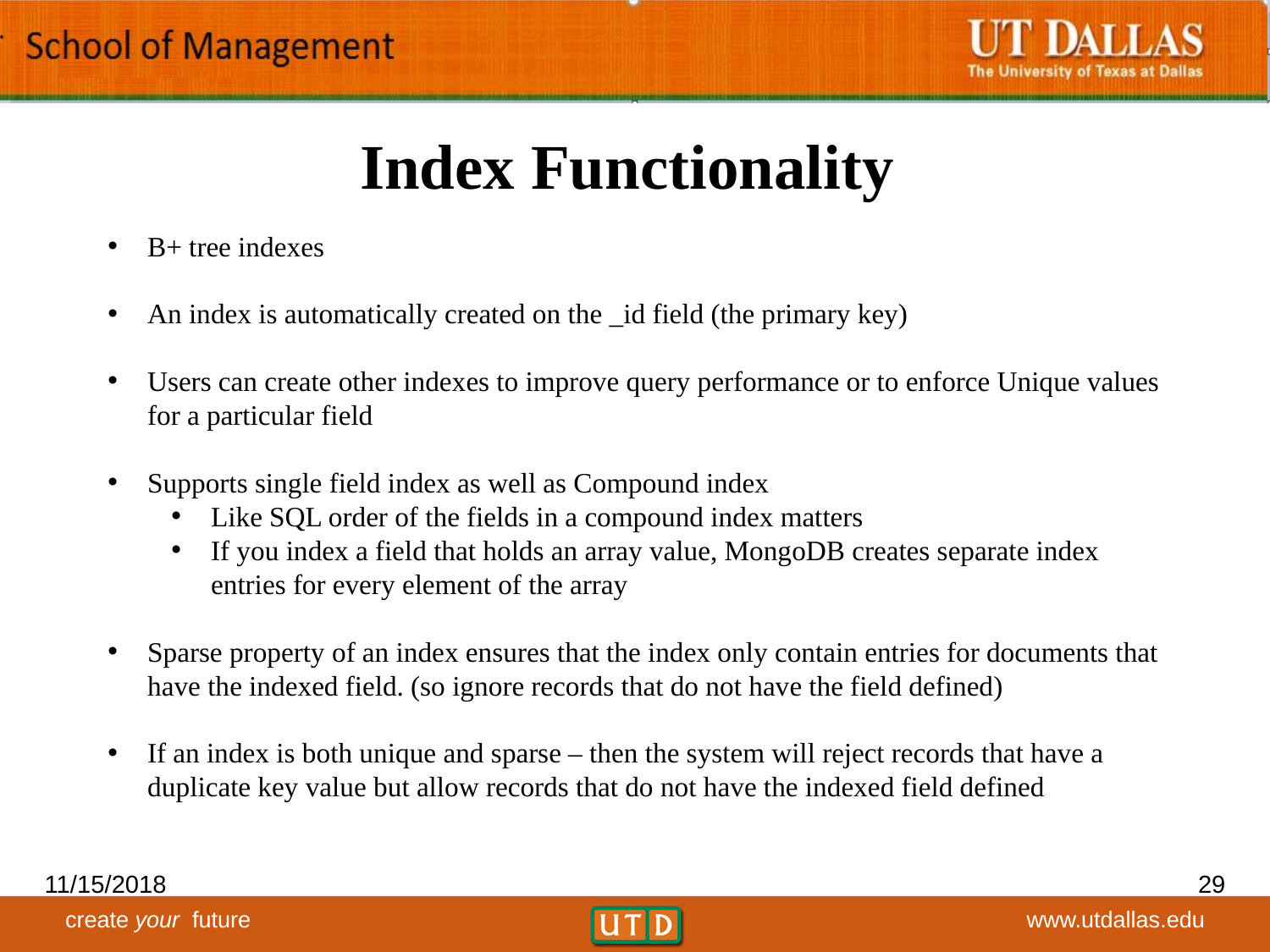

# Index Functionality
B+ tree indexes

An index is automatically created on the _id field (the primary key)

Users can create other indexes to improve query performance or to enforce Unique values for a particular field

Supports single field index as well as Compound index
Like SQL order of the fields in a compound index matters
If you index a field that holds an array value, MongoDB creates separate index entries for every element of the array

Sparse property of an index ensures that the index only contain entries for documents that have the indexed field. (so ignore records that do not have the field defined)

If an index is both unique and sparse – then the system will reject records that have a duplicate key value but allow records that do not have the indexed field defined
11/15/2018
29